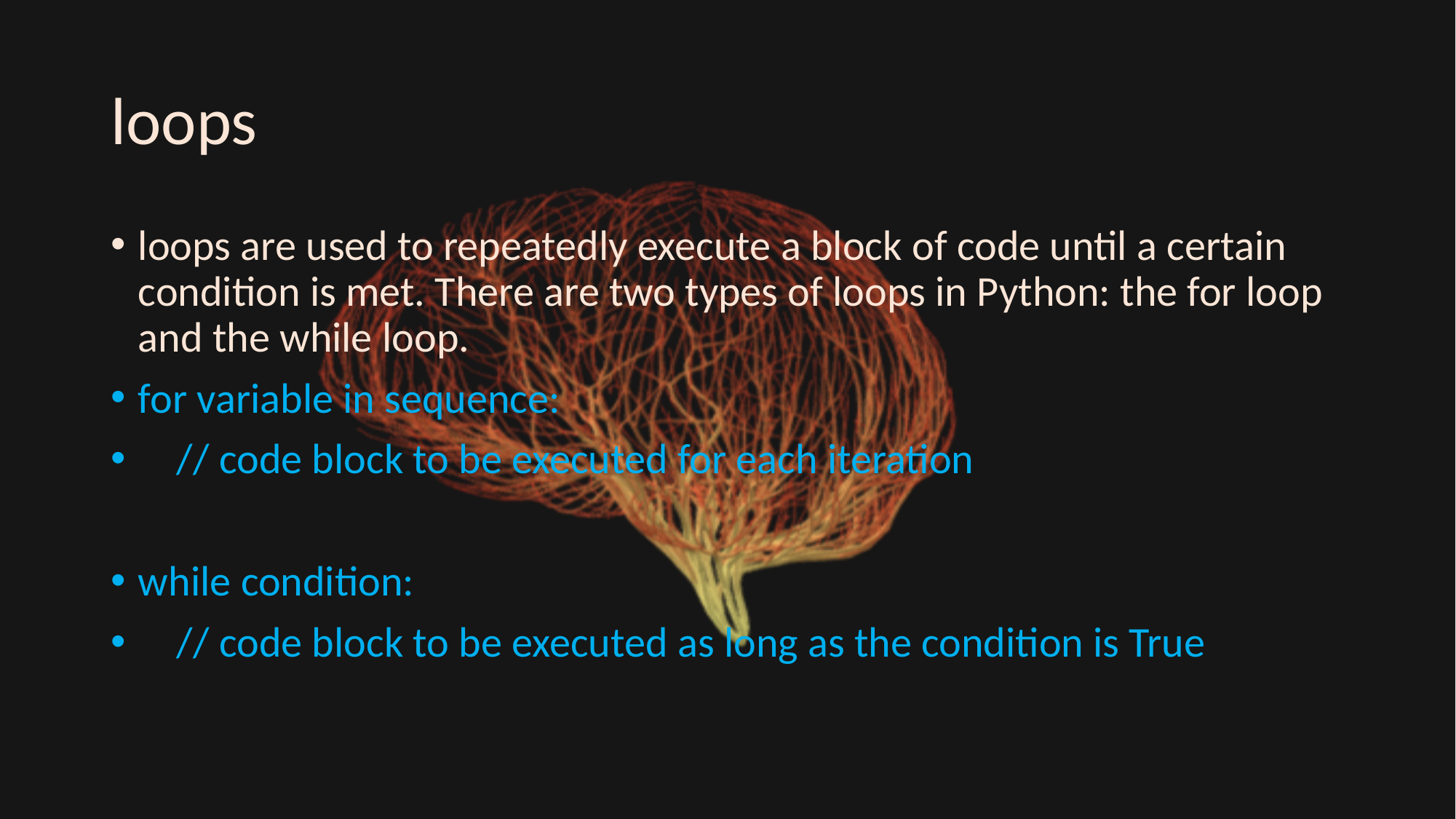

# loops
loops are used to repeatedly execute a block of code until a certain condition is met. There are two types of loops in Python: the for loop and the while loop.
for variable in sequence:
    // code block to be executed for each iteration

while condition:
    // code block to be executed as long as the condition is True